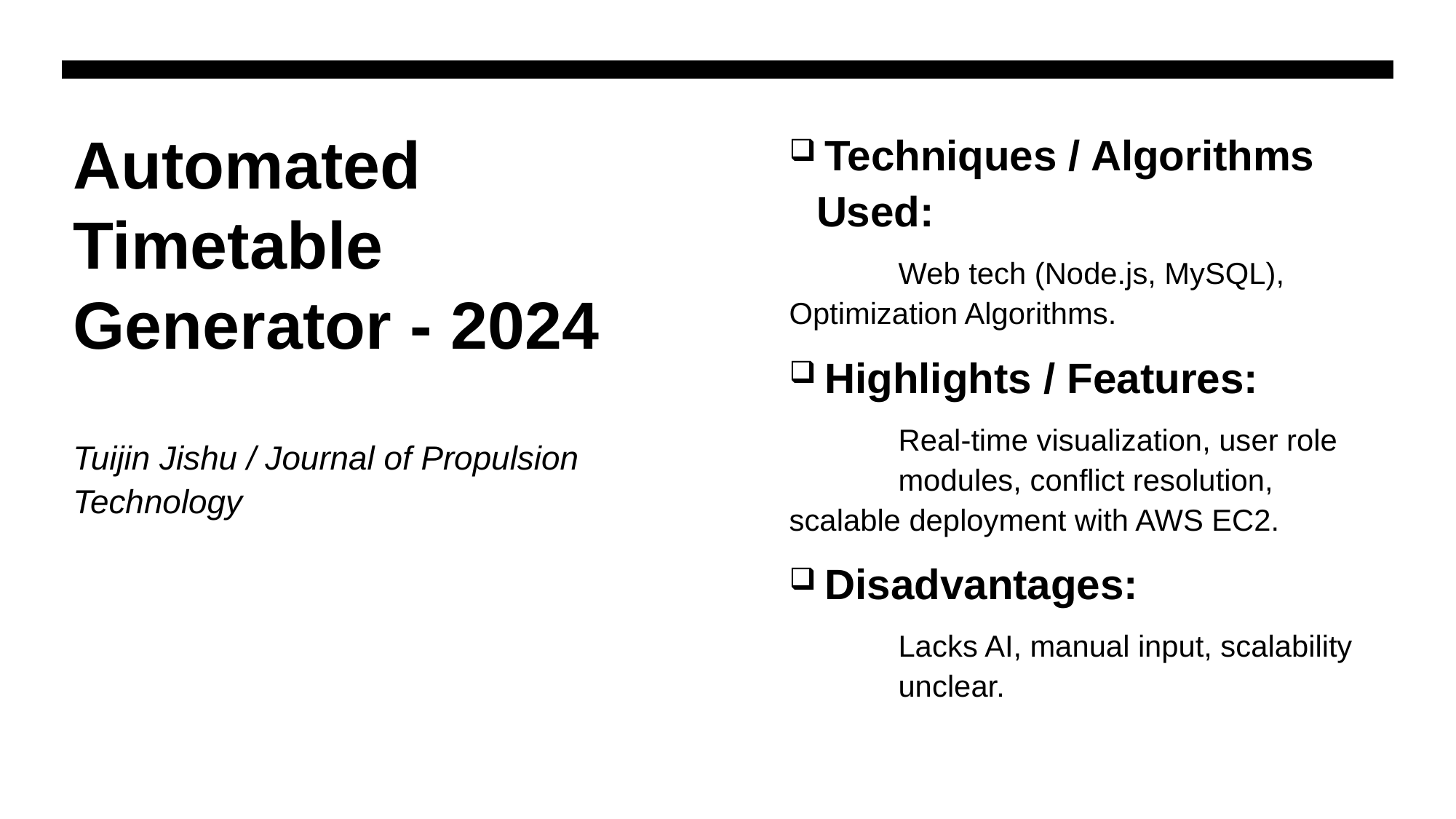

# Automated Timetable Generator - 2024
 Techniques / Algorithms Used:
	Web tech (Node.js, MySQL), 	Optimization Algorithms.
 Highlights / Features:
	Real-time visualization, user role 	modules, conflict resolution, 	scalable deployment with AWS EC2.
 Disadvantages:
 	Lacks AI, manual input, scalability 	unclear.
Tuijin Jishu / Journal of Propulsion Technology